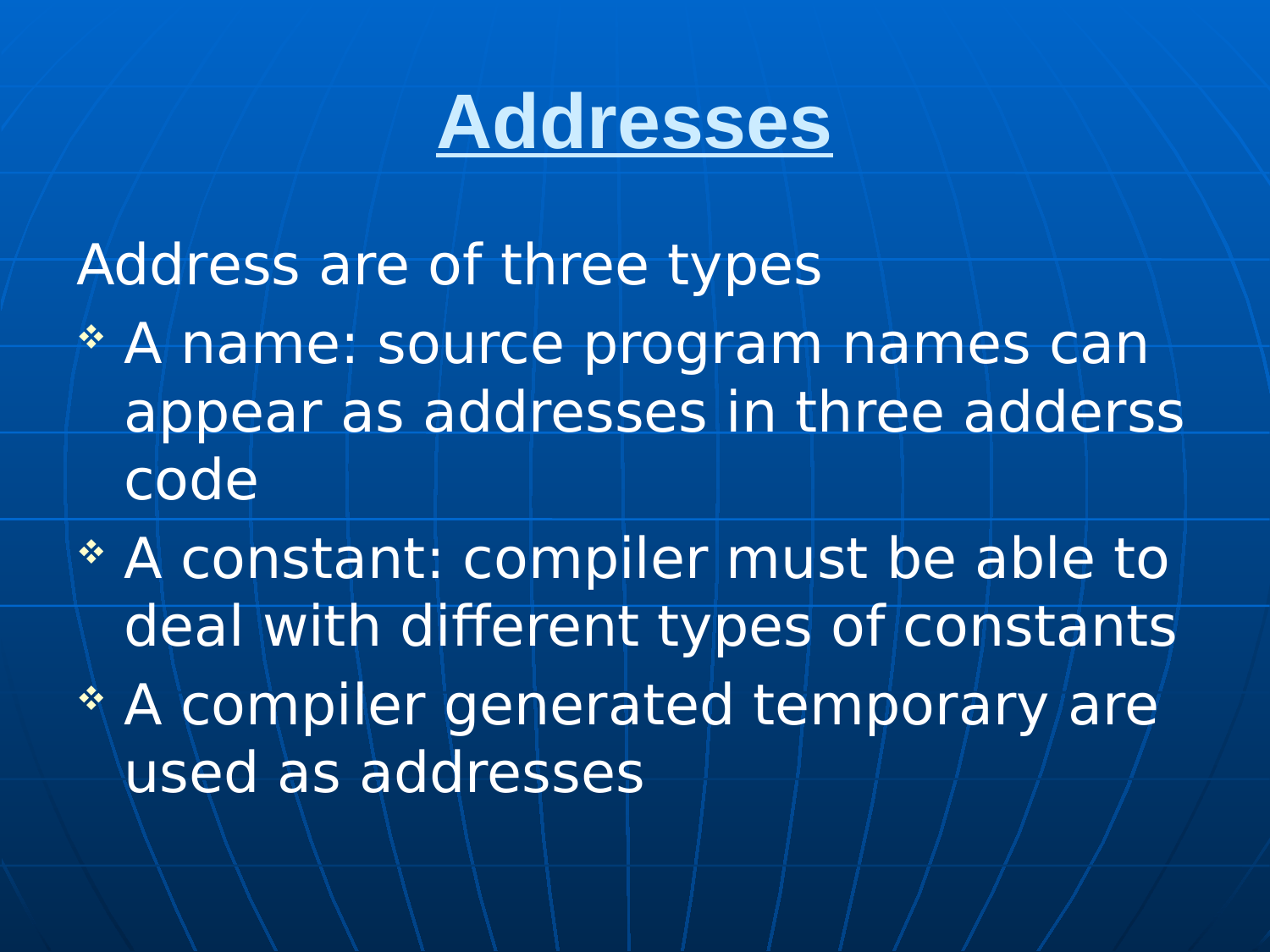

# Addresses
Address are of three types
A name: source program names can appear as addresses in three adderss code
A constant: compiler must be able to deal with different types of constants
A compiler generated temporary are used as addresses